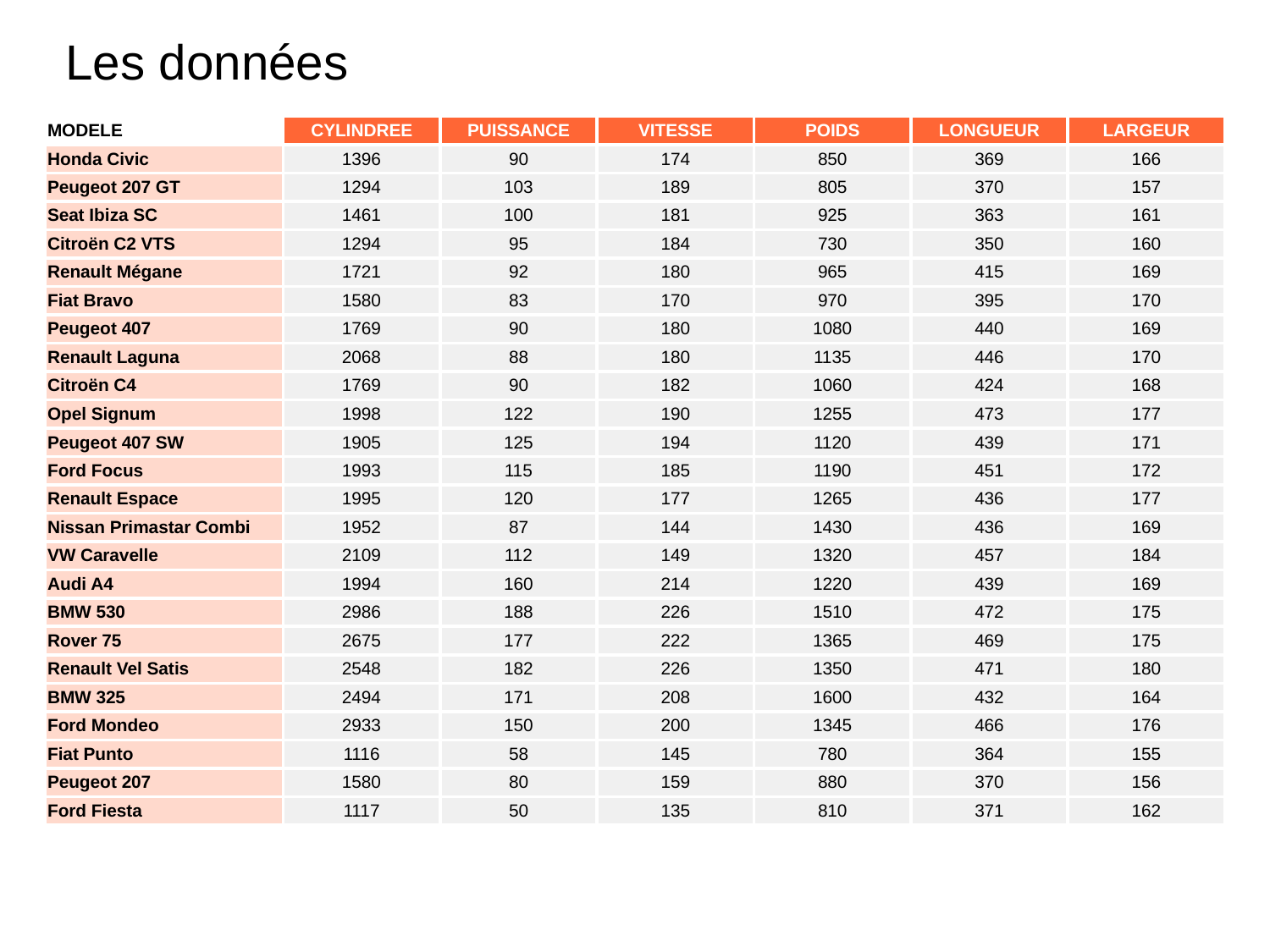

# Les données
| MODELE | CYLINDREE | PUISSANCE | VITESSE | POIDS | LONGUEUR | LARGEUR |
| --- | --- | --- | --- | --- | --- | --- |
| Honda Civic | 1396 | 90 | 174 | 850 | 369 | 166 |
| Peugeot 207 GT | 1294 | 103 | 189 | 805 | 370 | 157 |
| Seat Ibiza SC | 1461 | 100 | 181 | 925 | 363 | 161 |
| Citroën C2 VTS | 1294 | 95 | 184 | 730 | 350 | 160 |
| Renault Mégane | 1721 | 92 | 180 | 965 | 415 | 169 |
| Fiat Bravo | 1580 | 83 | 170 | 970 | 395 | 170 |
| Peugeot 407 | 1769 | 90 | 180 | 1080 | 440 | 169 |
| Renault Laguna | 2068 | 88 | 180 | 1135 | 446 | 170 |
| Citroën C4 | 1769 | 90 | 182 | 1060 | 424 | 168 |
| Opel Signum | 1998 | 122 | 190 | 1255 | 473 | 177 |
| Peugeot 407 SW | 1905 | 125 | 194 | 1120 | 439 | 171 |
| Ford Focus | 1993 | 115 | 185 | 1190 | 451 | 172 |
| Renault Espace | 1995 | 120 | 177 | 1265 | 436 | 177 |
| Nissan Primastar Combi | 1952 | 87 | 144 | 1430 | 436 | 169 |
| VW Caravelle | 2109 | 112 | 149 | 1320 | 457 | 184 |
| Audi A4 | 1994 | 160 | 214 | 1220 | 439 | 169 |
| BMW 530 | 2986 | 188 | 226 | 1510 | 472 | 175 |
| Rover 75 | 2675 | 177 | 222 | 1365 | 469 | 175 |
| Renault Vel Satis | 2548 | 182 | 226 | 1350 | 471 | 180 |
| BMW 325 | 2494 | 171 | 208 | 1600 | 432 | 164 |
| Ford Mondeo | 2933 | 150 | 200 | 1345 | 466 | 176 |
| Fiat Punto | 1116 | 58 | 145 | 780 | 364 | 155 |
| Peugeot 207 | 1580 | 80 | 159 | 880 | 370 | 156 |
| Ford Fiesta | 1117 | 50 | 135 | 810 | 371 | 162 |